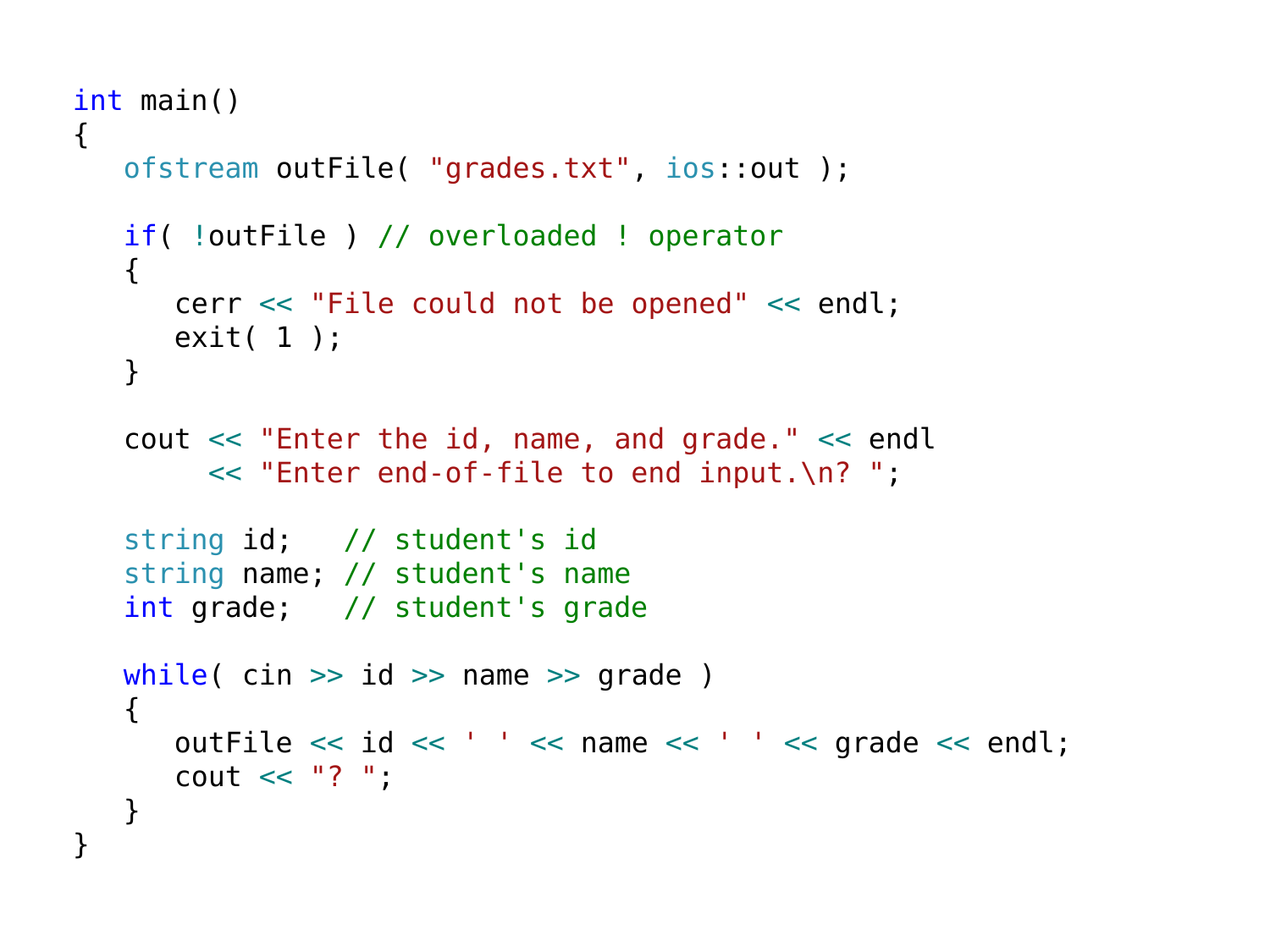

int main()
{
   ofstream outFile( "grades.txt", ios::out );

   if( !outFile ) // overloaded ! operator
   {
      cerr << "File could not be opened" << endl;
      exit( 1 );
   }

   cout << "Enter the id, name, and grade." << endl
        << "Enter end-of-file to end input.\n? ";

   string id;   // student's id
   string name; // student's name
   int grade;   // student's grade

   while( cin >> id >> name >> grade )
   {
      outFile << id << ' ' << name << ' ' << grade << endl;
      cout << "? ";
   }
}